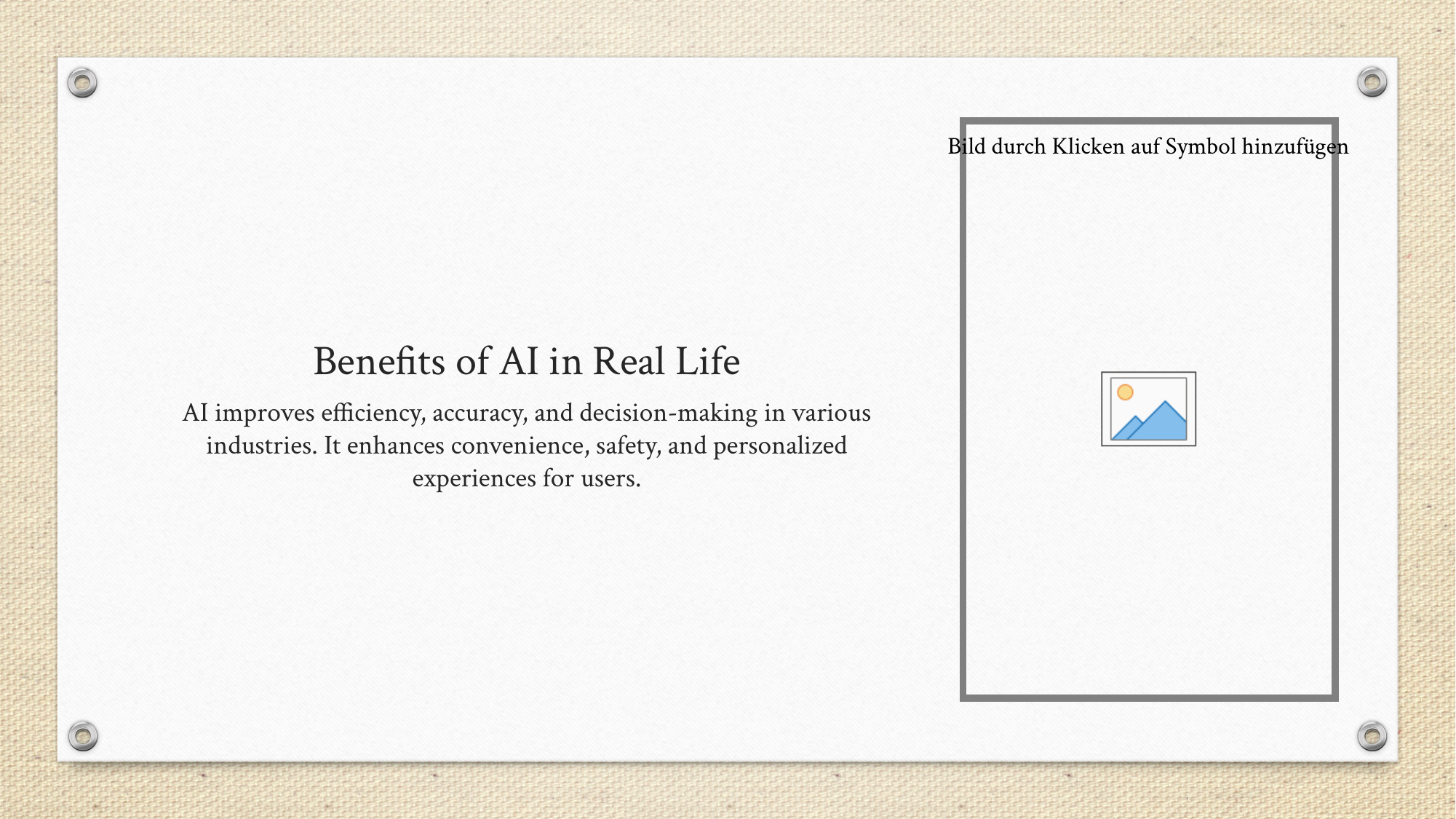

# Benefits of AI in Real Life
AI improves efficiency, accuracy, and decision-making in various industries. It enhances convenience, safety, and personalized experiences for users.